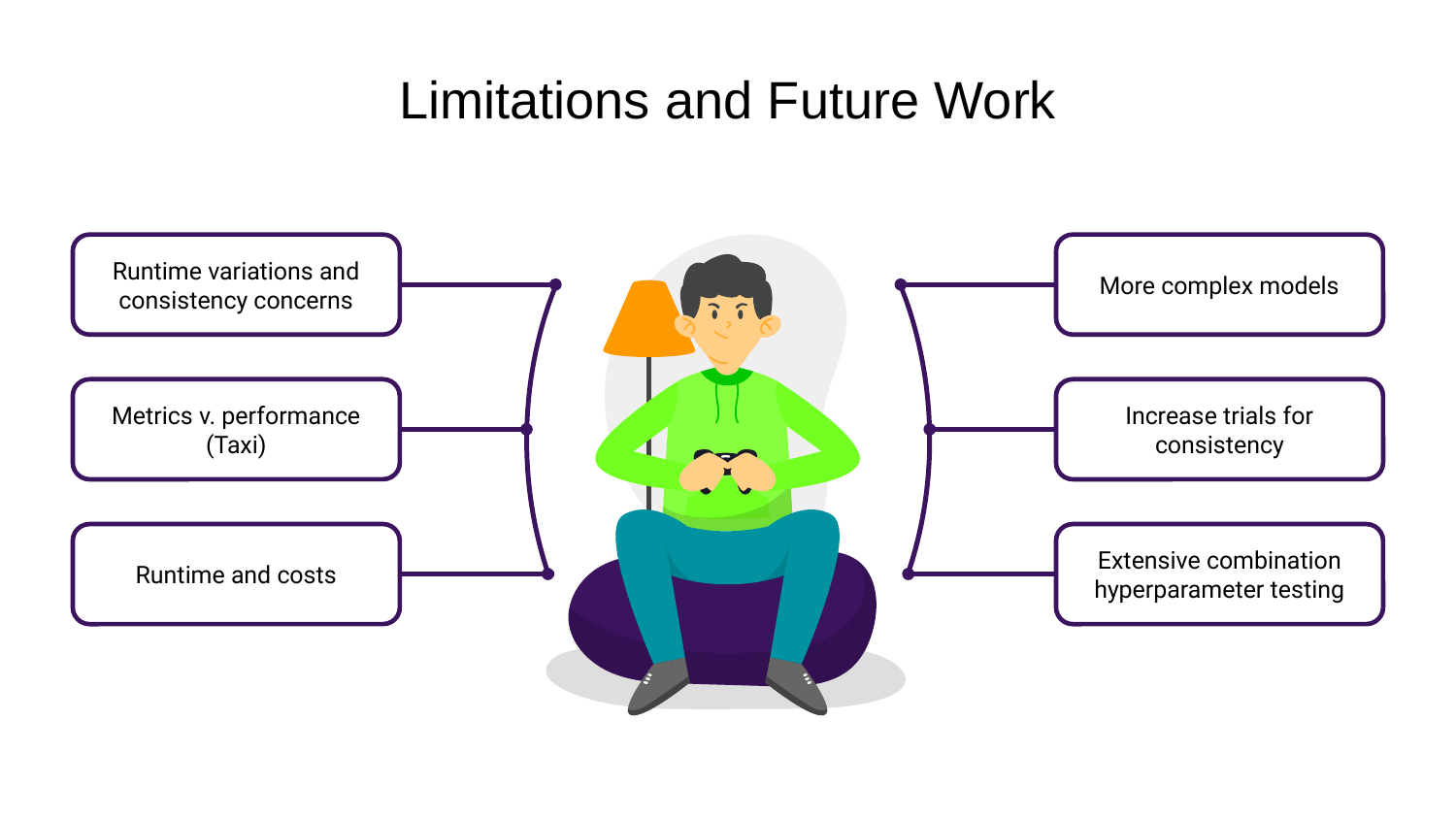

# Limitations and Future Work
Runtime variations and consistency concerns

More complex models

Metrics v. performance (Taxi)

Increase trials for consistency

Runtime and costs

Extensive combination hyperparameter testing